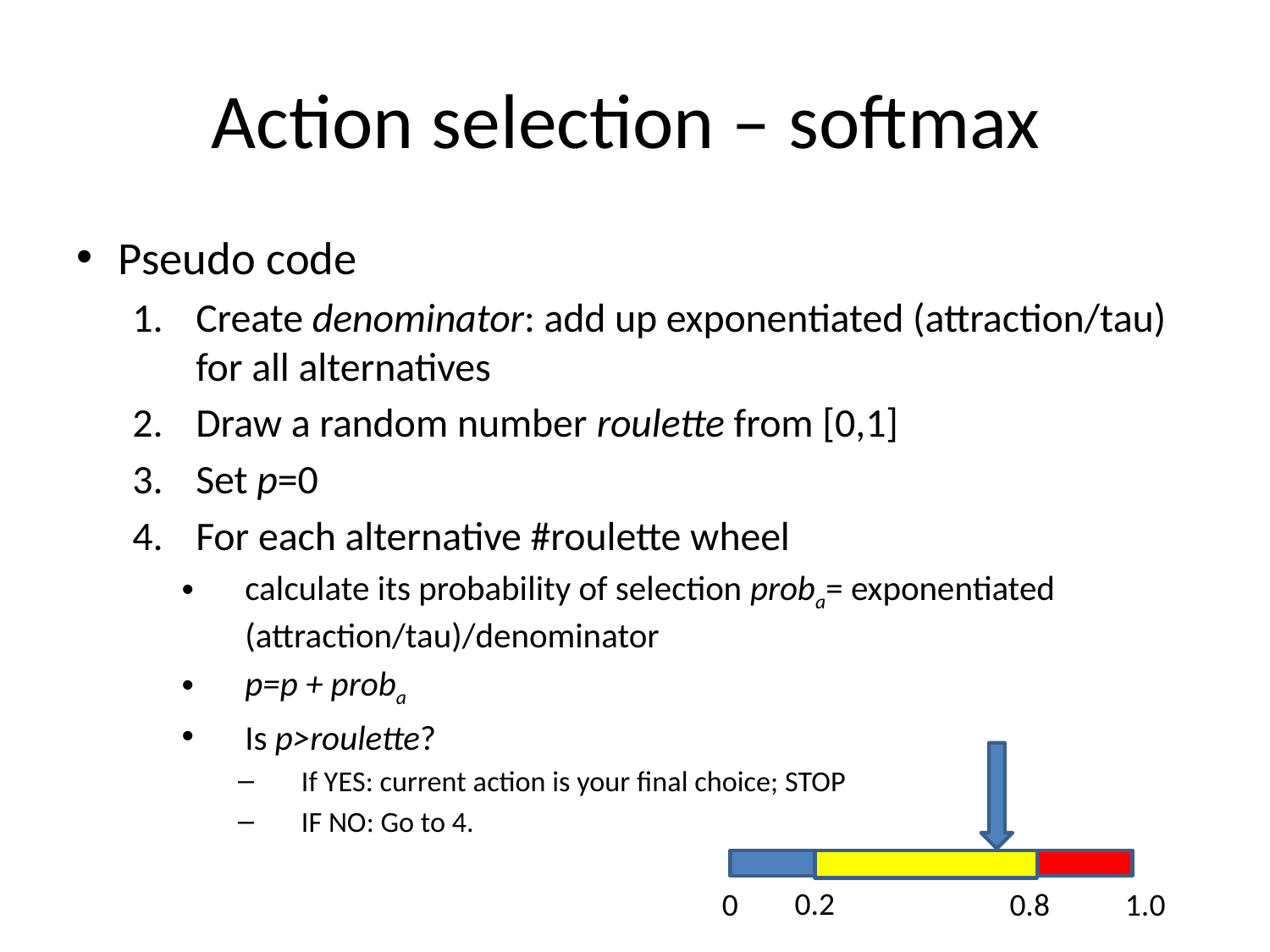

# Action selection – softmax
Pseudo code
Create denominator: add up exponentiated (attraction/tau) for all alternatives
Draw a random number roulette from [0,1]
Set p=0
For each alternative #roulette wheel
calculate its probability of selection proba= exponentiated (attraction/tau)/denominator
p=p + proba
Is p>roulette?
If YES: current action is your final choice; STOP
IF NO: Go to 4.

0.2
0
0.8
1.0